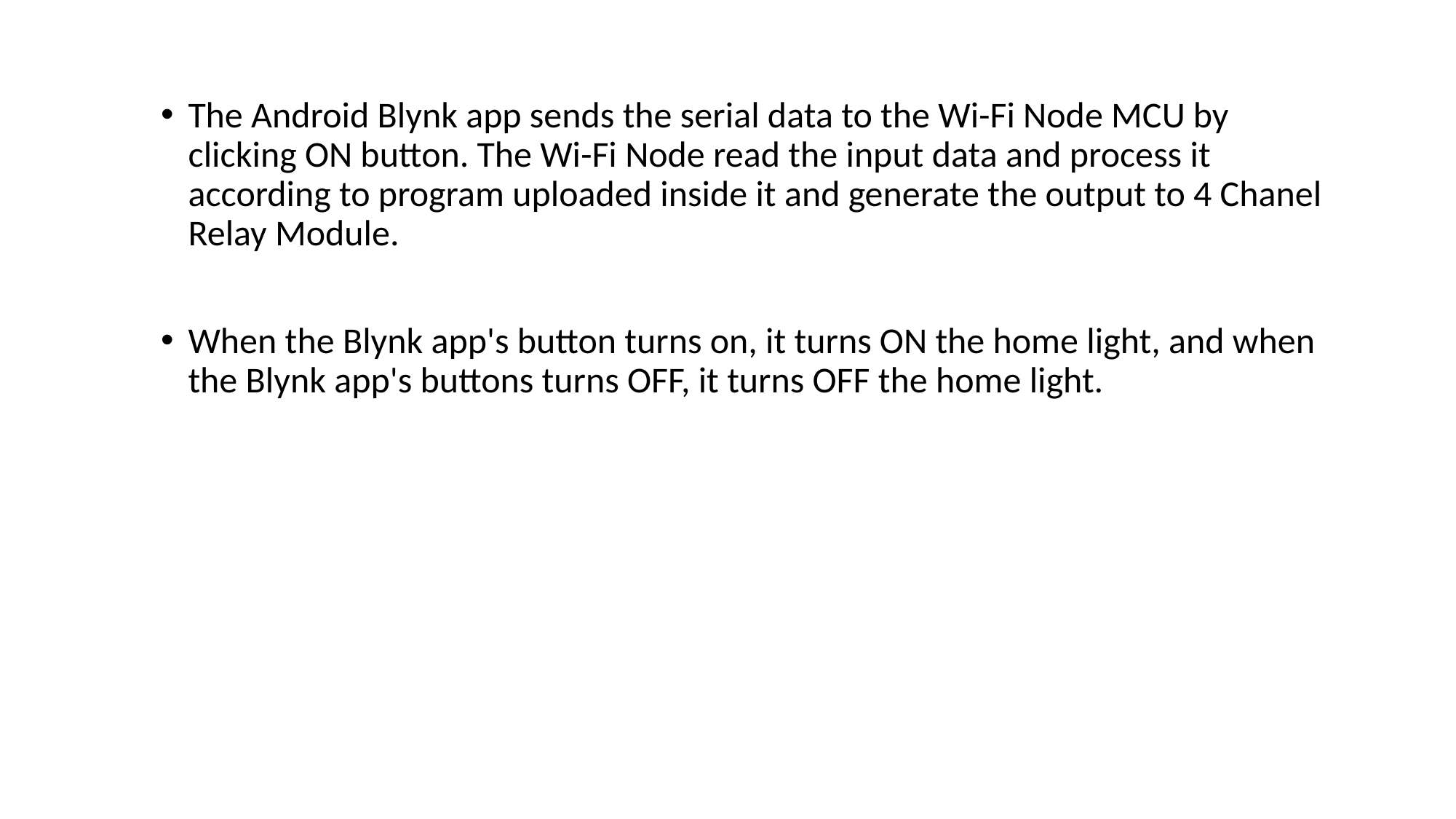

The Android Blynk app sends the serial data to the Wi-Fi Node MCU by clicking ON button. The Wi-Fi Node read the input data and process it according to program uploaded inside it and generate the output to 4 Chanel Relay Module.

When the Blynk app's button turns on, it turns ON the home light, and when the Blynk app's buttons turns OFF, it turns OFF the home light.